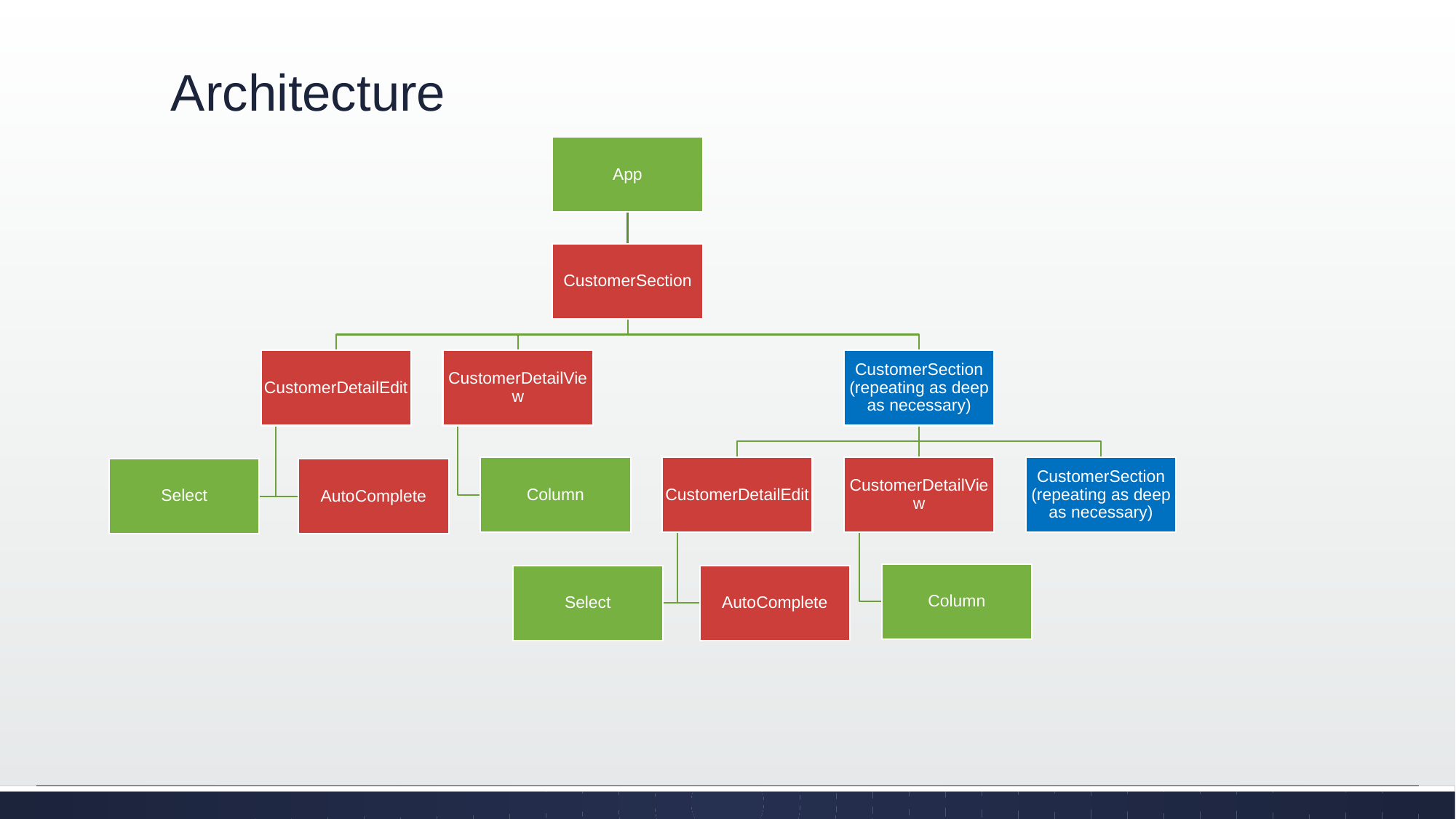

# Architecture
App
CustomerSection
CustomerDetailEdit
AutoComplete
Select
CustomerDetailView
Column
CustomerSection (repeating as deep as necessary)
CustomerDetailEdit
AutoComplete
Select
CustomerDetailView
Column
CustomerSection (repeating as deep as necessary)